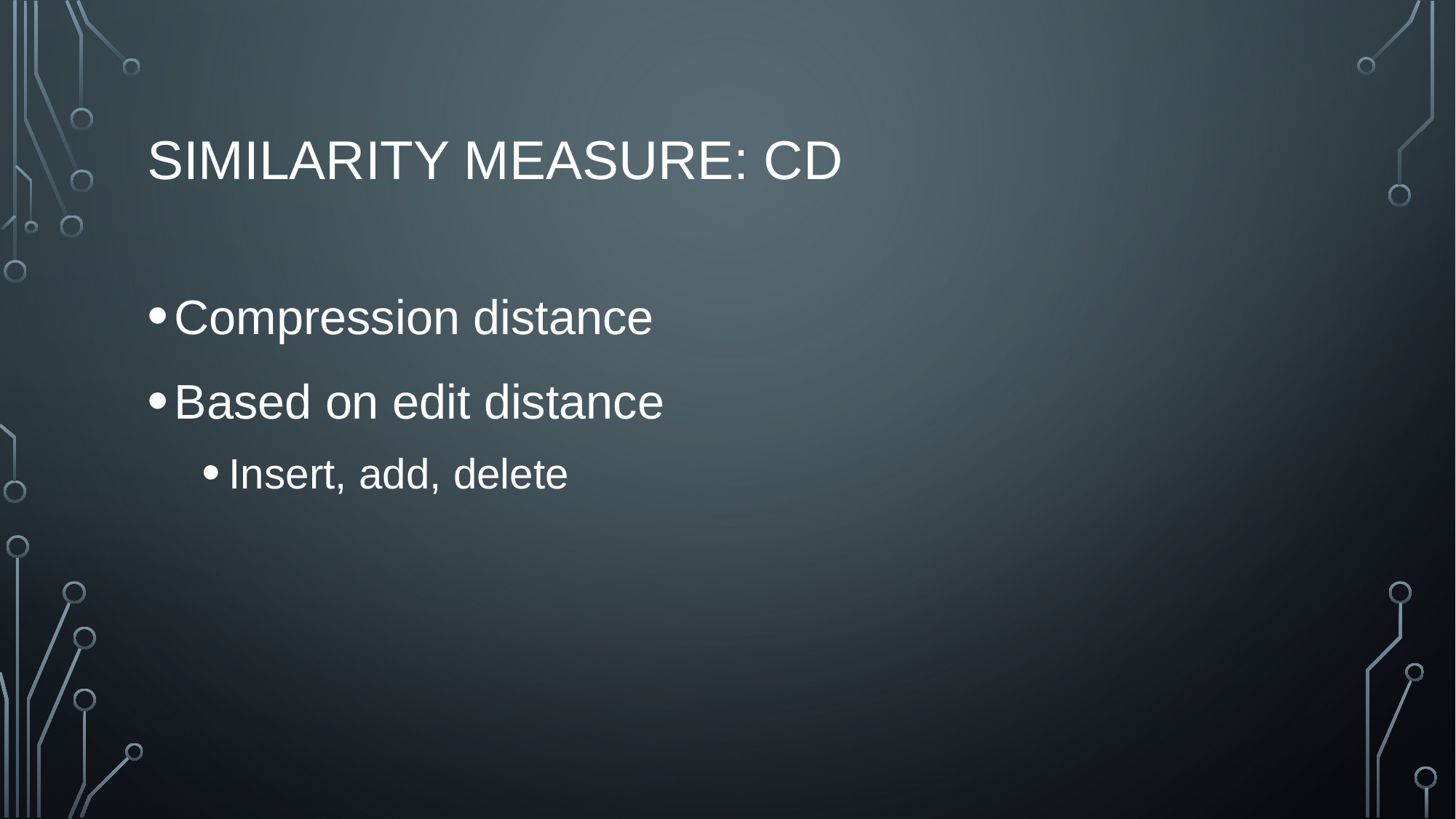

# Similarity Measure: CD
Compression distance
Based on edit distance
Insert, add, delete